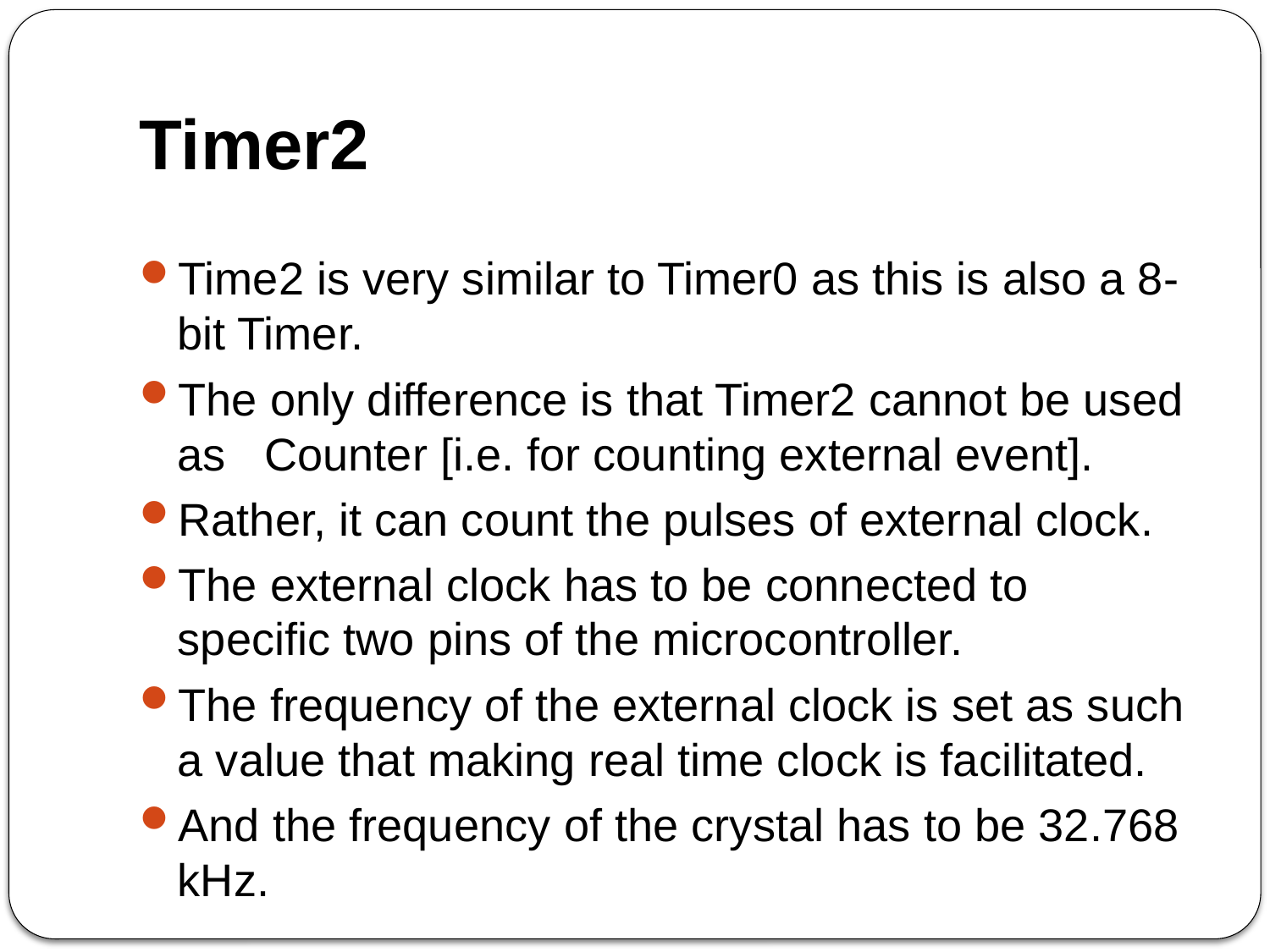

# Timer2
Time2 is very similar to Timer0 as this is also a 8-bit Timer.
The only difference is that Timer2 cannot be used as   Counter [i.e. for counting external event].
Rather, it can count the pulses of external clock.
The external clock has to be connected to specific two pins of the microcontroller.
The frequency of the external clock is set as such a value that making real time clock is facilitated.
And the frequency of the crystal has to be 32.768 kHz.